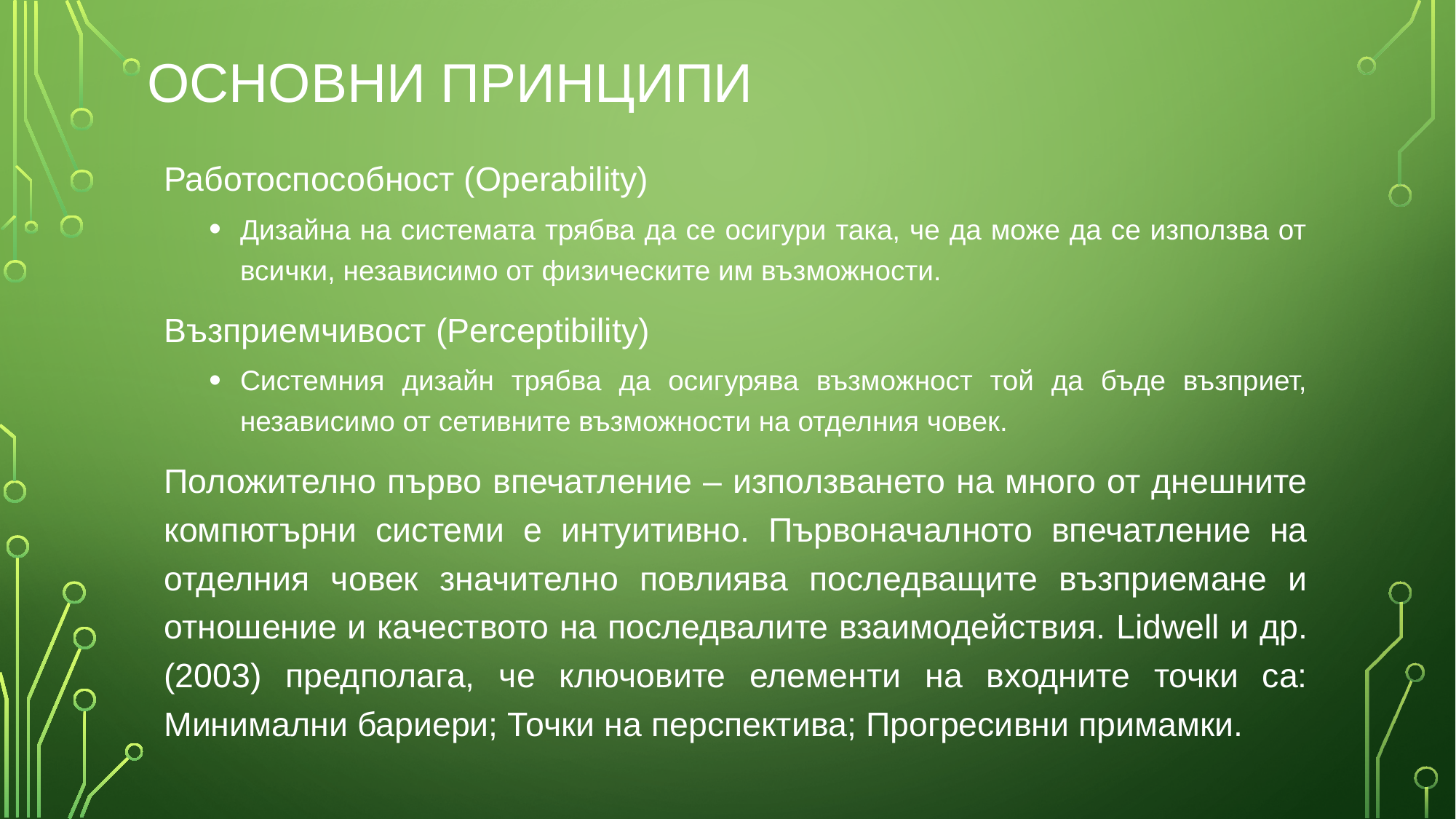

# Основни Принципи
Работоспособност (Operability)
Дизайна на системата трябва да се осигури така, че да може да се използва от всички, независимо от физическите им възможности.
Възприемчивост (Perceptibility)
Системния дизайн трябва да осигурява възможност той да бъде възприет, независимо от сетивните възможности на отделния човек.
Положително първо впечатление – използването на много от днешните компютърни системи е интуитивно. Първоначалното впечатление на отделния човек значително повлиява последващите възприемане и отношение и качеството на последвалите взаимодействия. Lidwell и др. (2003) предполага, че ключовите елементи на входните точки са: Минимални бариери; Точки на перспектива; Прогресивни примамки.